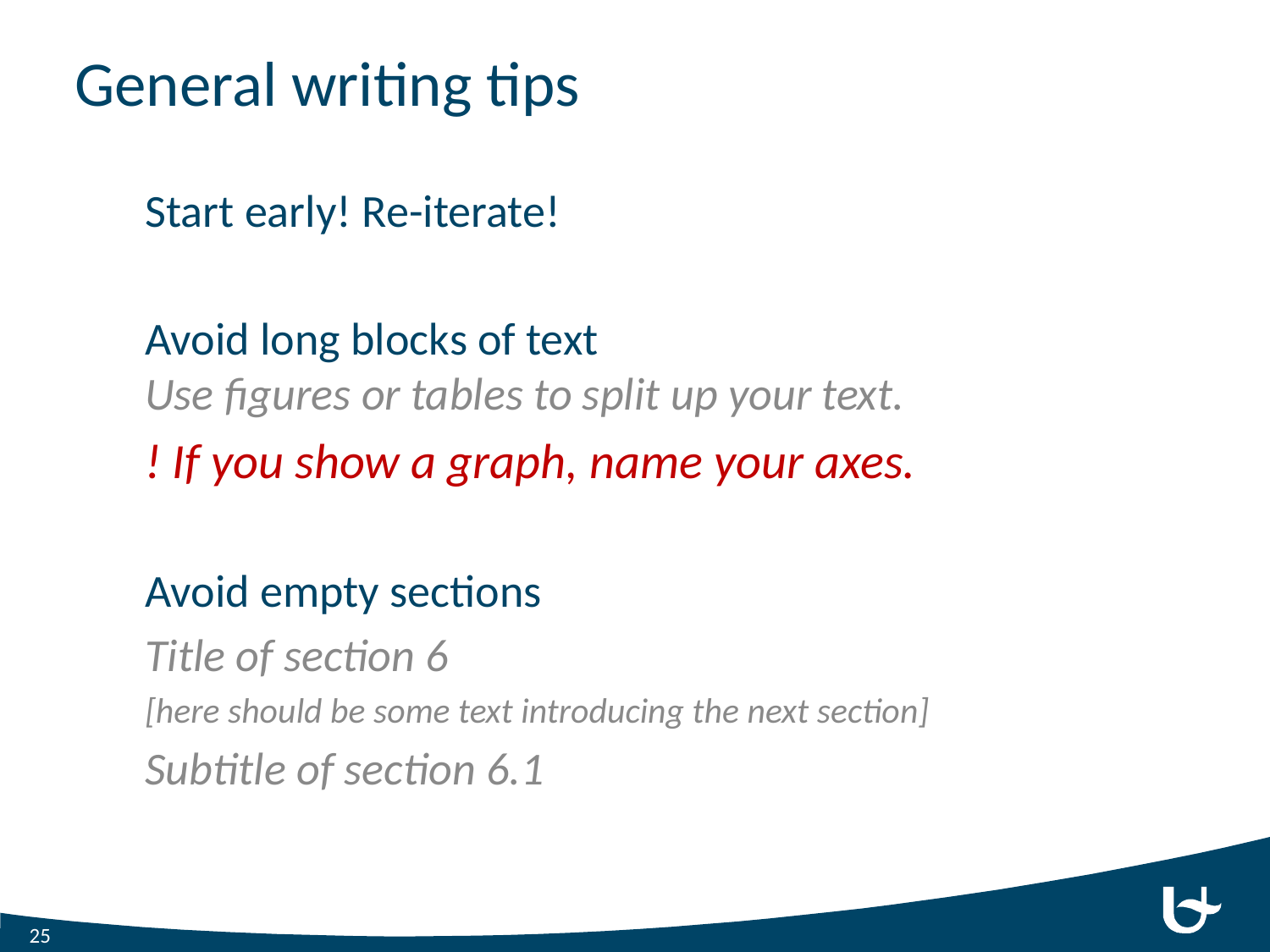

# General writing tips
Start early! Re-iterate!

Avoid long blocks of text
Use figures or tables to split up your text.
! If you show a graph, name your axes.

Avoid empty sections
Title of section 6
[here should be some text introducing the next section]
Subtitle of section 6.1

25